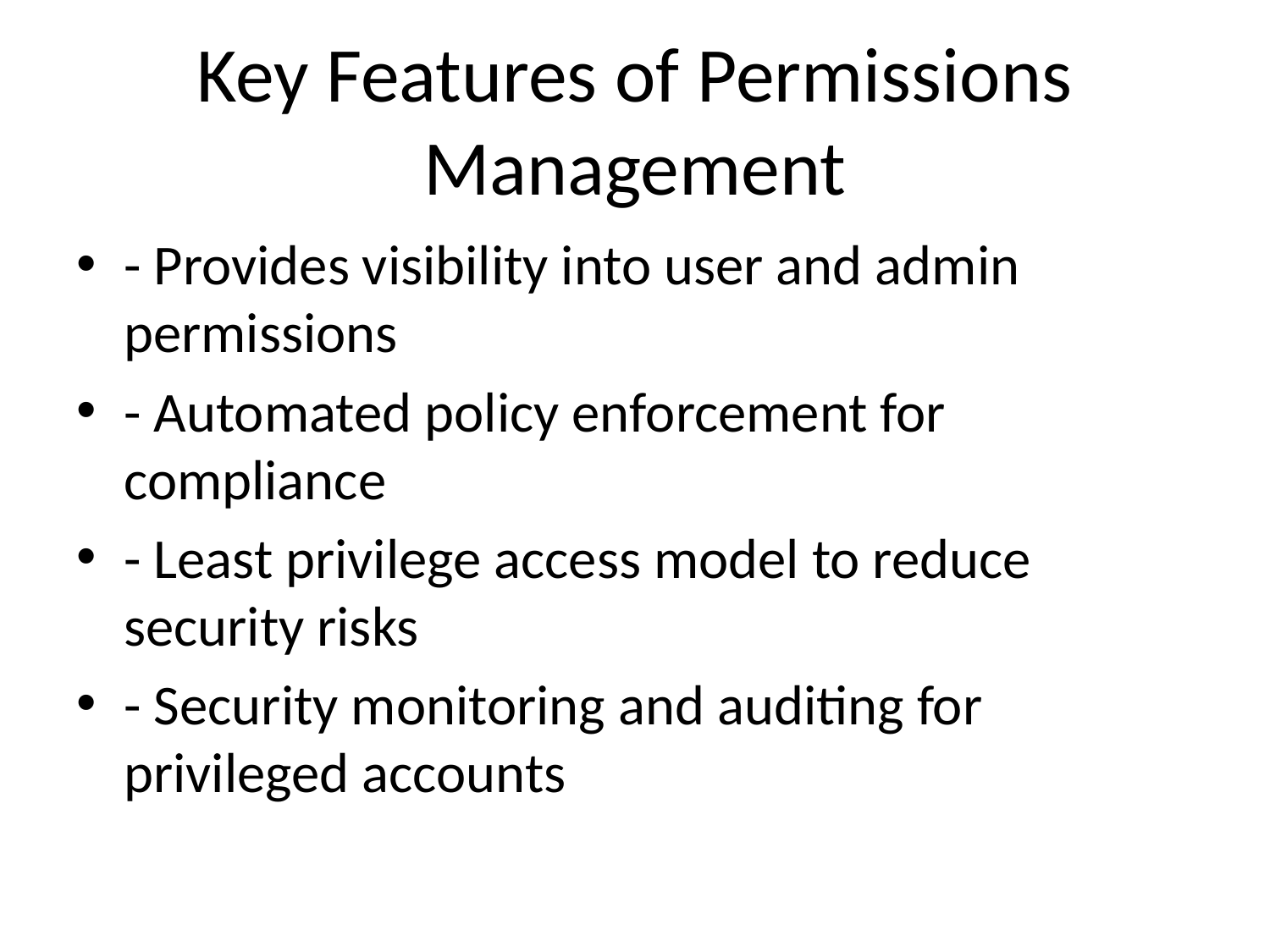

# Key Features of Permissions Management
- Provides visibility into user and admin permissions
- Automated policy enforcement for compliance
- Least privilege access model to reduce security risks
- Security monitoring and auditing for privileged accounts